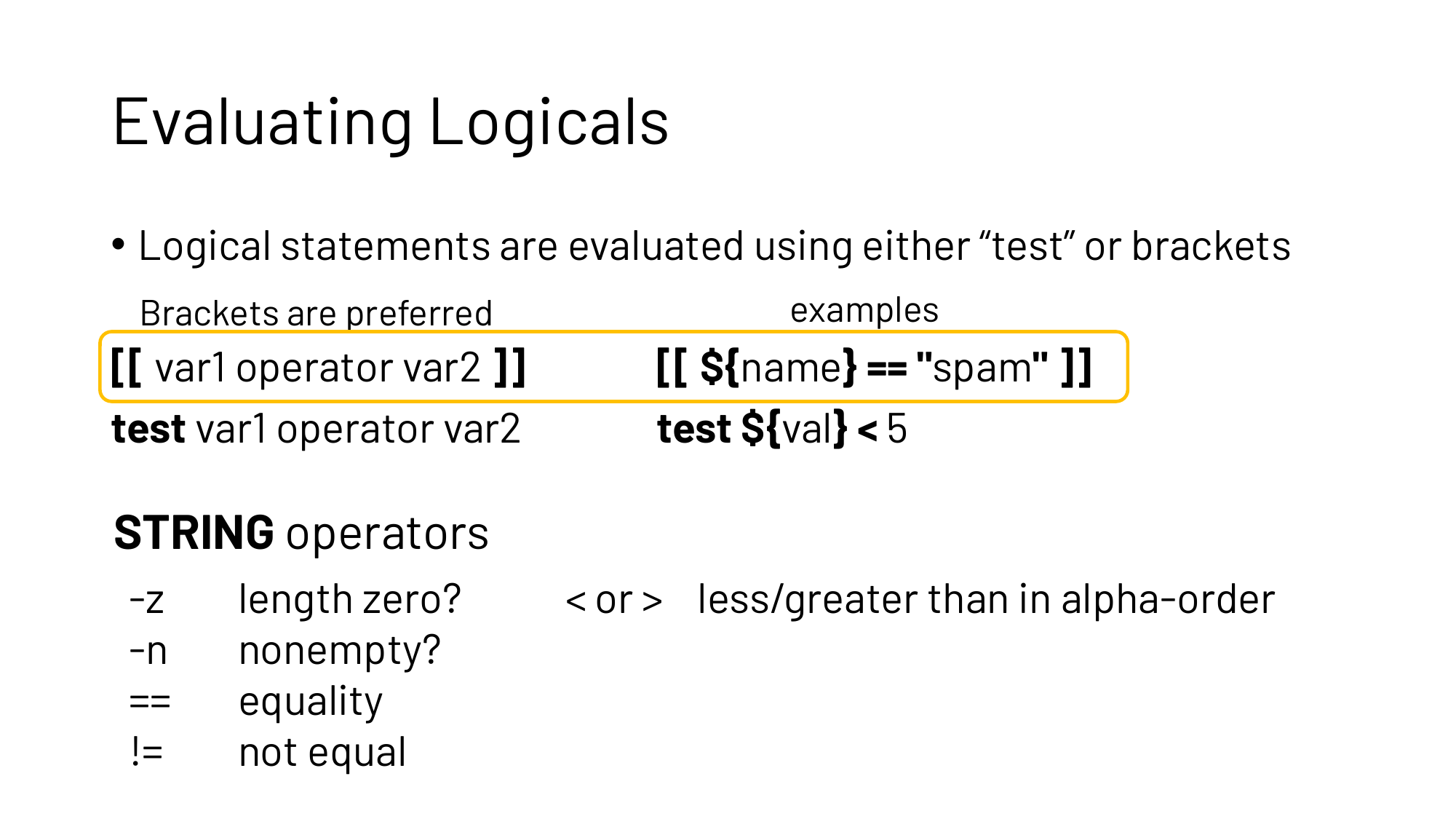

# Evaluating Logicals
Logical statements are evaluated using either “test” or brackets

[[ var1 operator var2 ]]		[[ ${name} == "spam" ]]
test var1 operator var2		test ${val} < 5

examples
Brackets are preferred

STRING operators
-z	length zero?   	< or >    less/greater than in alpha-order
-n	nonempty?
==	equality
!=	not equal